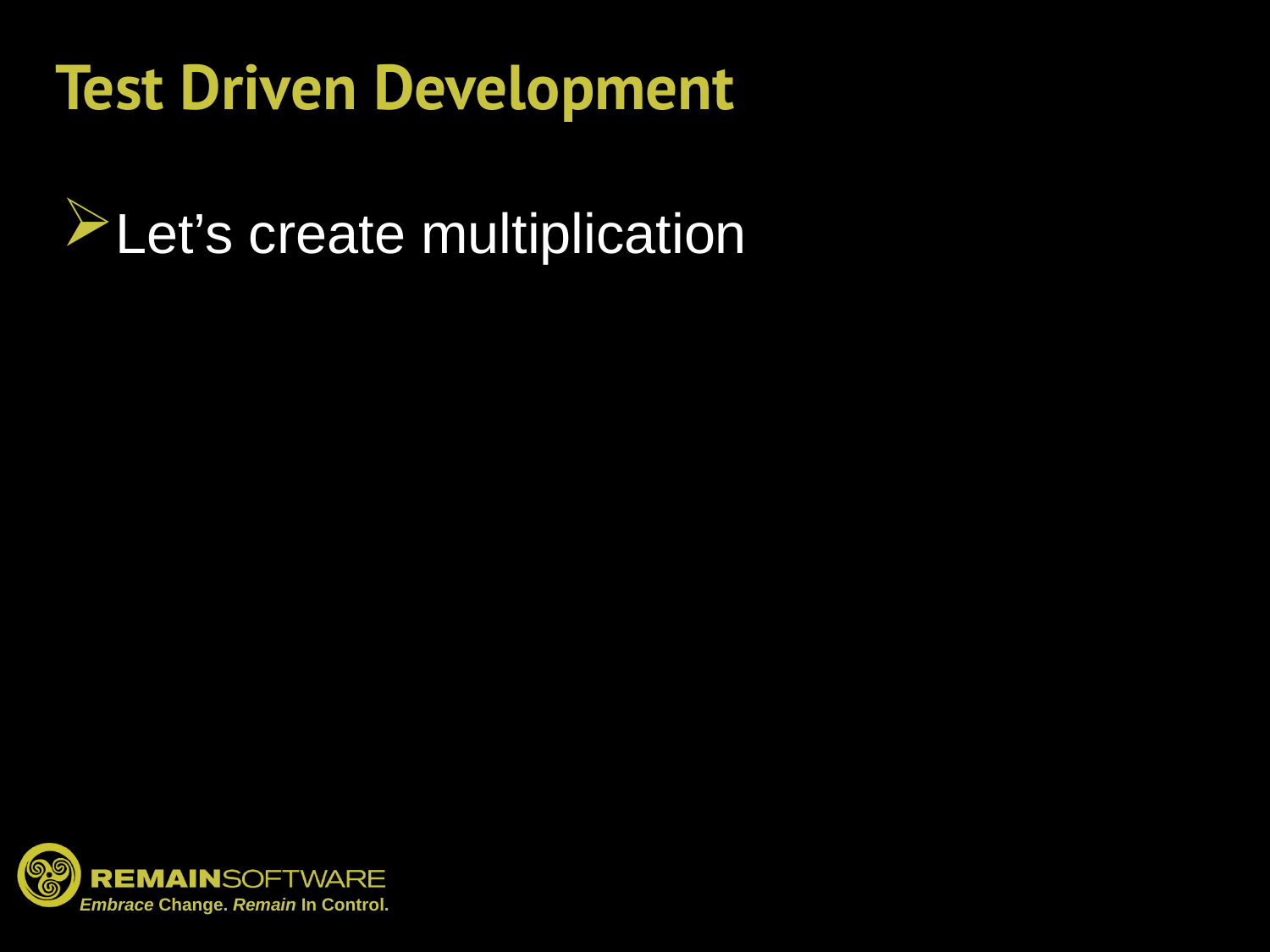

# Test Driven Development
Let’s create multiplication